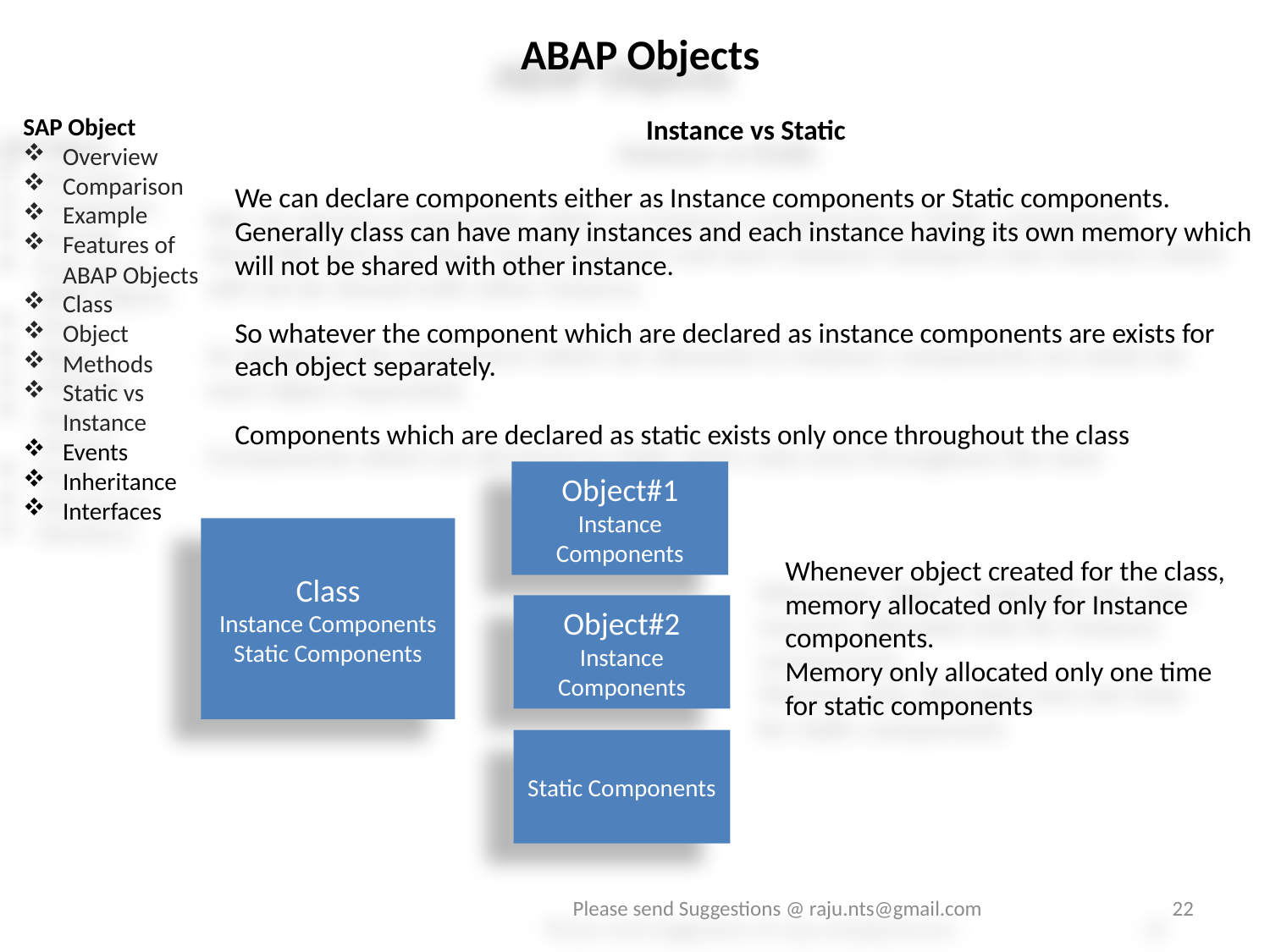

ABAP Objects
SAP Object
Overview
Comparison
Example
Features of ABAP Objects
Class
Object
Methods
Static vs Instance
Events
Inheritance
Interfaces

Instance vs Static

We can declare components either as Instance components or Static components.
Generally class can have many instances and each instance having its own memory which will not be shared with other instance.

So whatever the component which are declared as instance components are exists for each object separately.

Components which are declared as static exists only once throughout the class
Object#1
Instance Components
Class
Instance Components
Static Components
Whenever object created for the class, memory allocated only for Instance components.
Memory only allocated only one time for static components
Object#2
Instance Components
Static Components
Please send Suggestions @ raju.nts@gmail.com
22